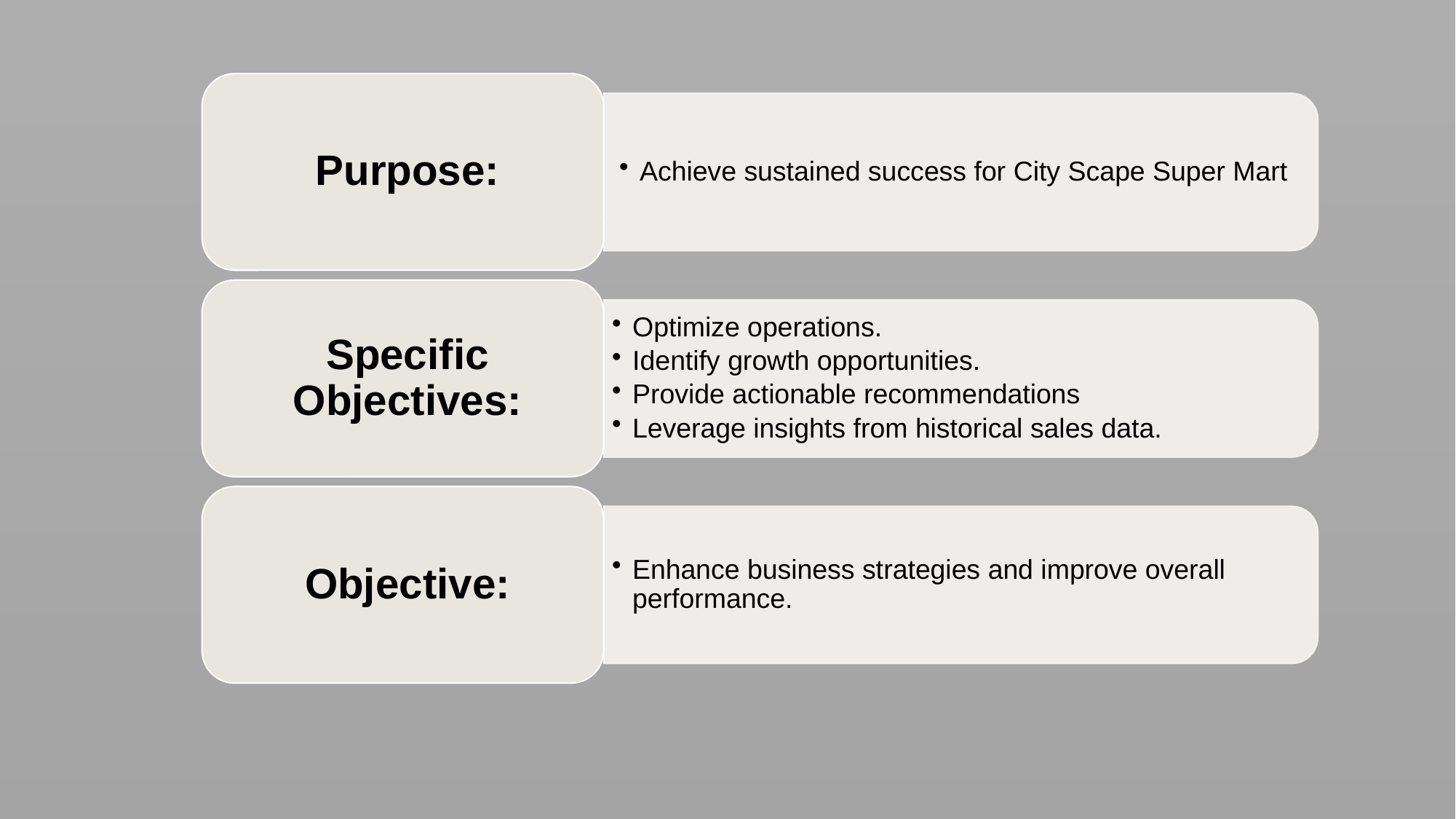

Achieve sustained success for City Scape Super Mart
Purpose:
Optimize operations.
Identify growth opportunities.
Provide actionable recommendations
Leverage insights from historical sales data.
Specific Objectives:
Enhance business strategies and improve overall performance.
Objective: